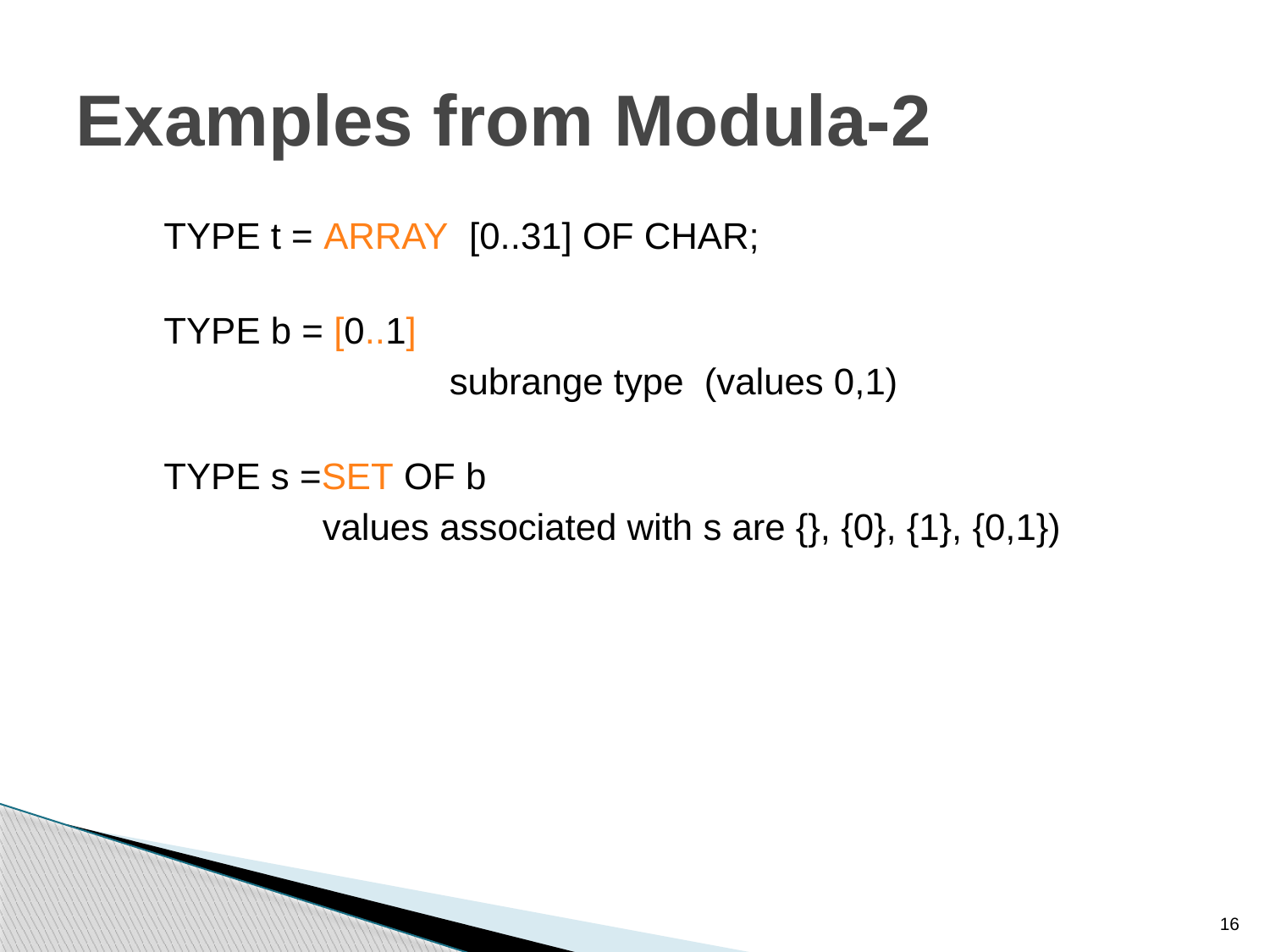

# Examples from Modula-2
TYPE t = ARRAY  [0..31] OF CHAR;
TYPE b = [0..1]
			subrange type  (values 0,1)
TYPE s =SET OF b
		values associated with s are {}, {0}, {1}, {0,1})
16